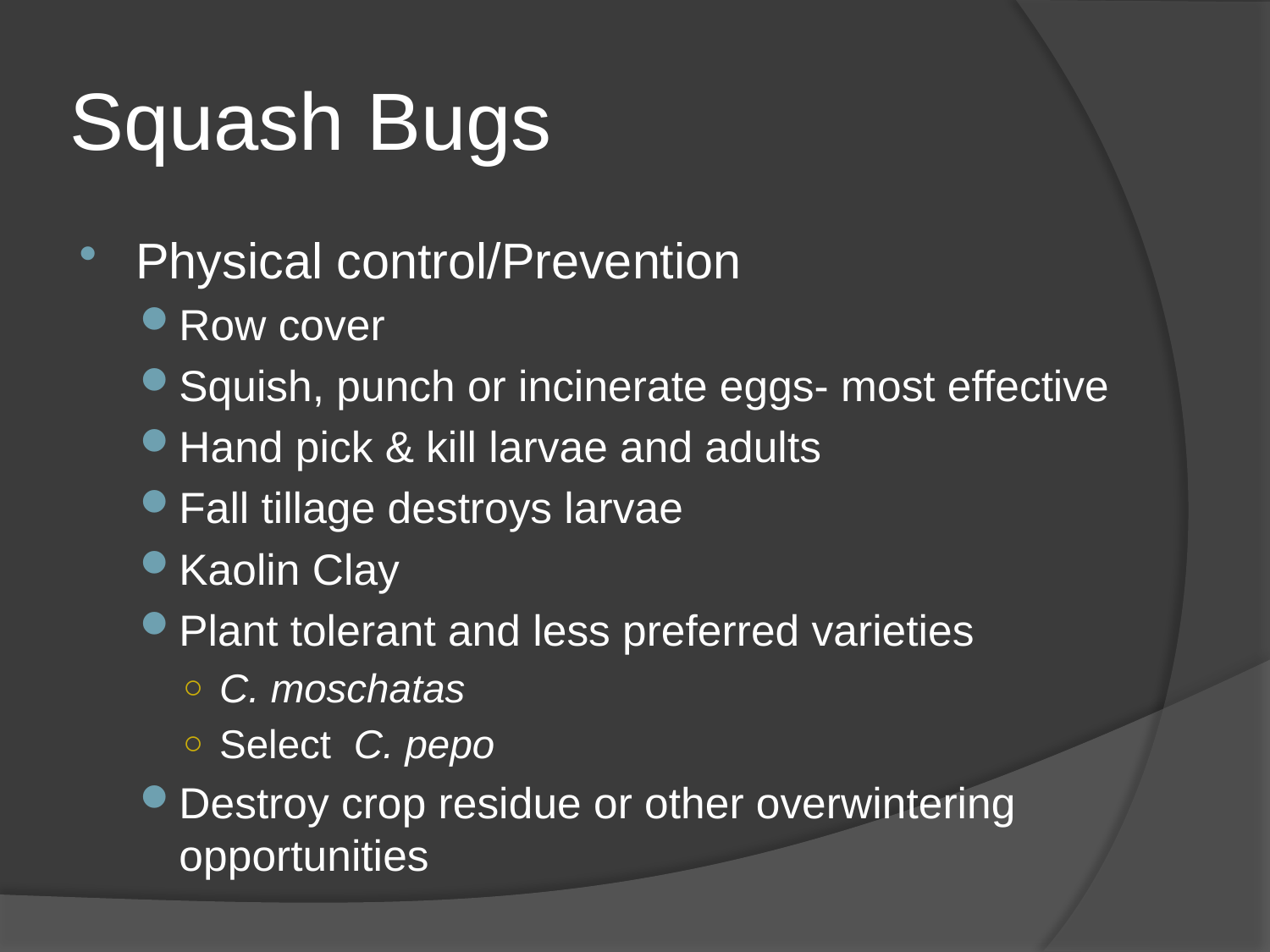

# Squash Bugs
Physical control/Prevention
Row cover
Squish, punch or incinerate eggs- most effective
Hand pick & kill larvae and adults
Fall tillage destroys larvae
Kaolin Clay
Plant tolerant and less preferred varieties
C. moschatas
Select  C. pepo
Destroy crop residue or other overwintering opportunities